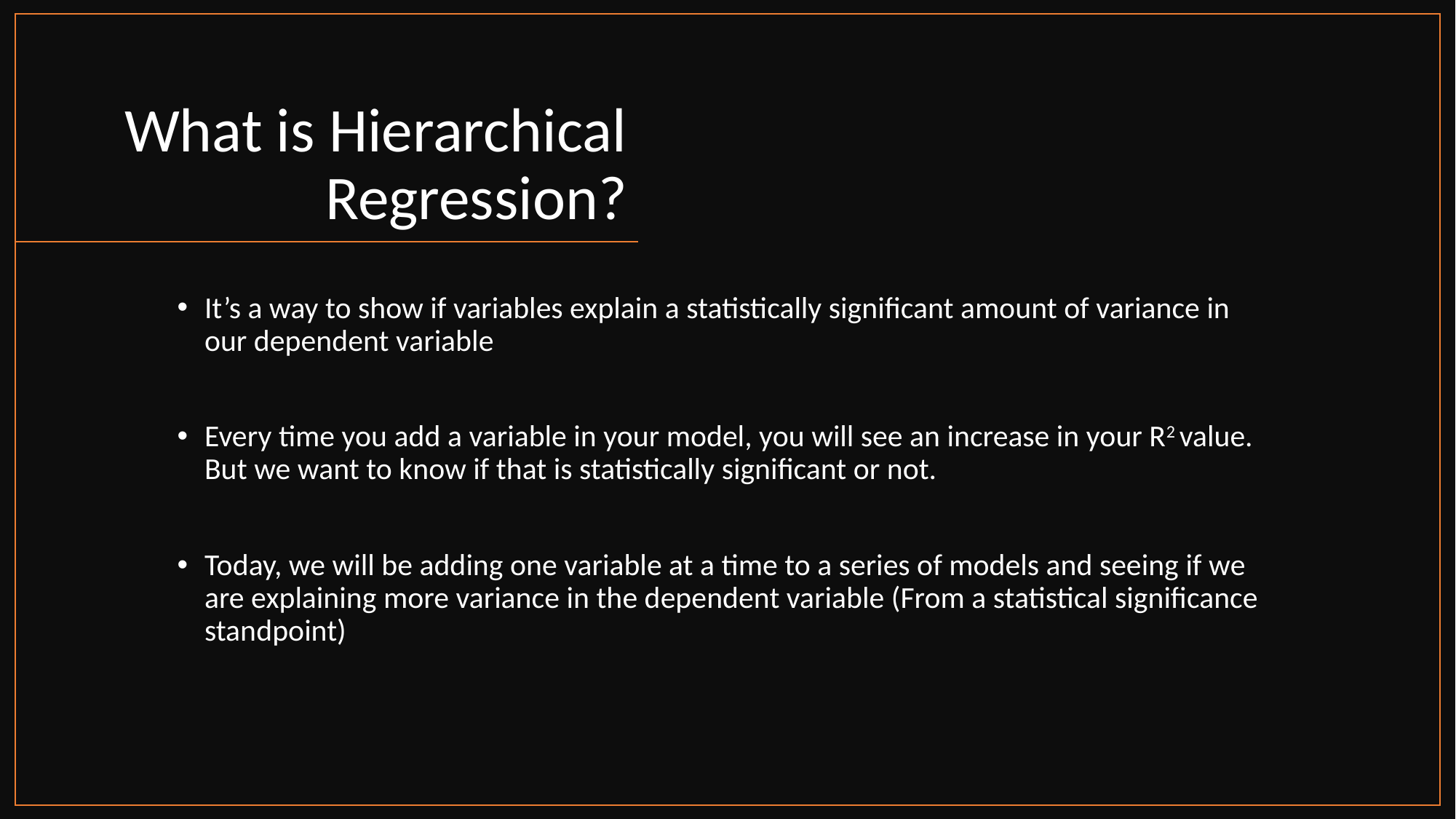

# What is Hierarchical Regression?
It’s a way to show if variables explain a statistically significant amount of variance in our dependent variable

Every time you add a variable in your model, you will see an increase in your R2 value. But we want to know if that is statistically significant or not.

Today, we will be adding one variable at a time to a series of models and seeing if we are explaining more variance in the dependent variable (From a statistical significance standpoint)